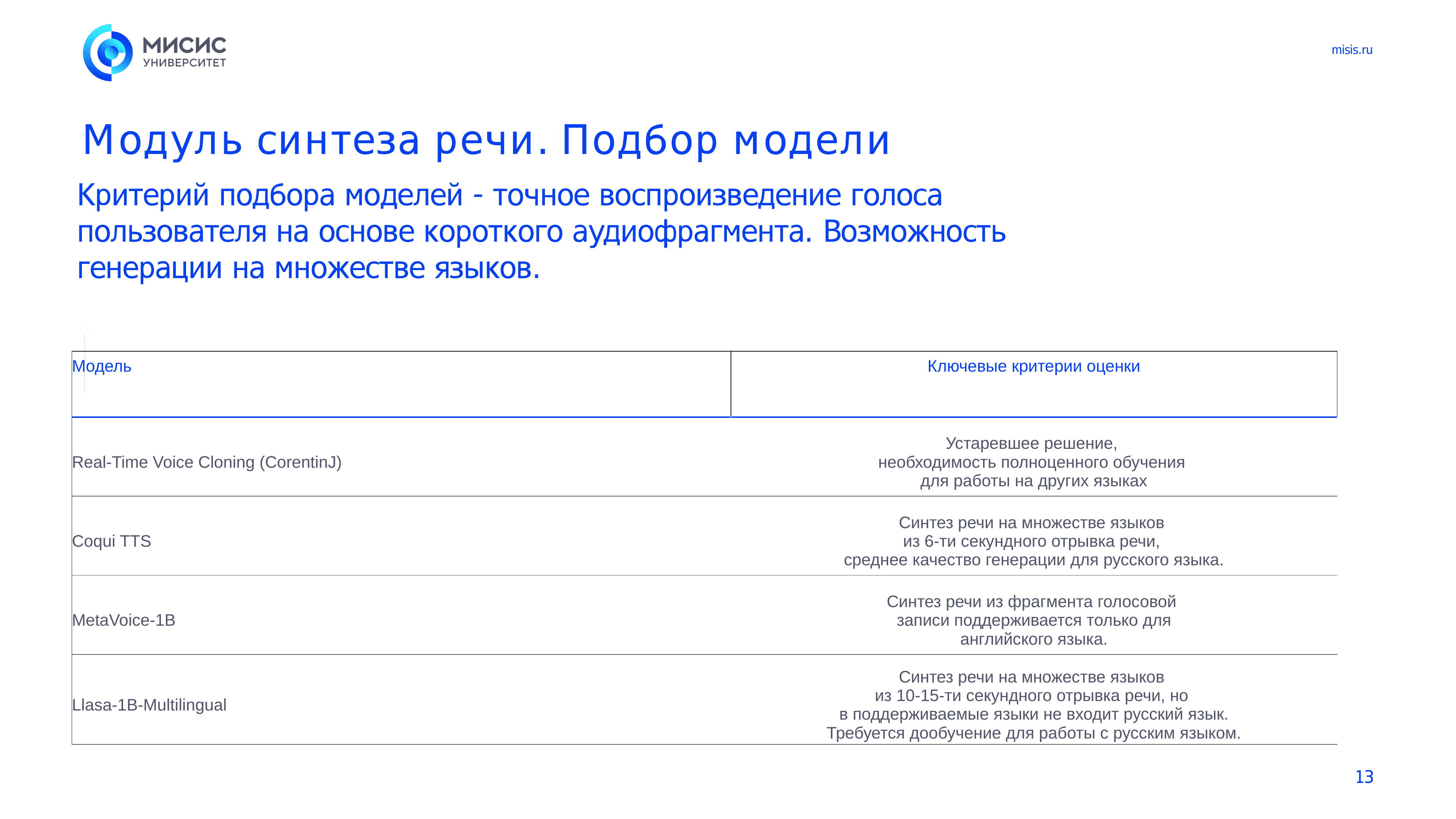

# Модуль синтеза речи. Подбор модели
Критерий подбора моделей - точное воспроизведение голоса пользователя на основе короткого аудиофрагмента. Возможность
генерации на множестве языков.
| Модель | Ключевые критерии оценки |
| --- | --- |
| Real-Time Voice Cloning (CorentinJ) | Устаревшее решение, необходимость полноценного обучения для работы на других языках |
| Coqui TTS | Синтез речи на множестве языков из 6-ти секундного отрывка речи, среднее качество генерации для русского языка. |
| MetaVoice-1B | Синтез речи из фрагмента голосовой записи поддерживается только для английского языка. |
| Llasa-1B-Multilingual | Синтез речи на множестве языков из 10-15-ти секундного отрывка речи, но в поддерживаемые языки не входит русский язык. Требуется дообучение для работы с русским языком. |
13